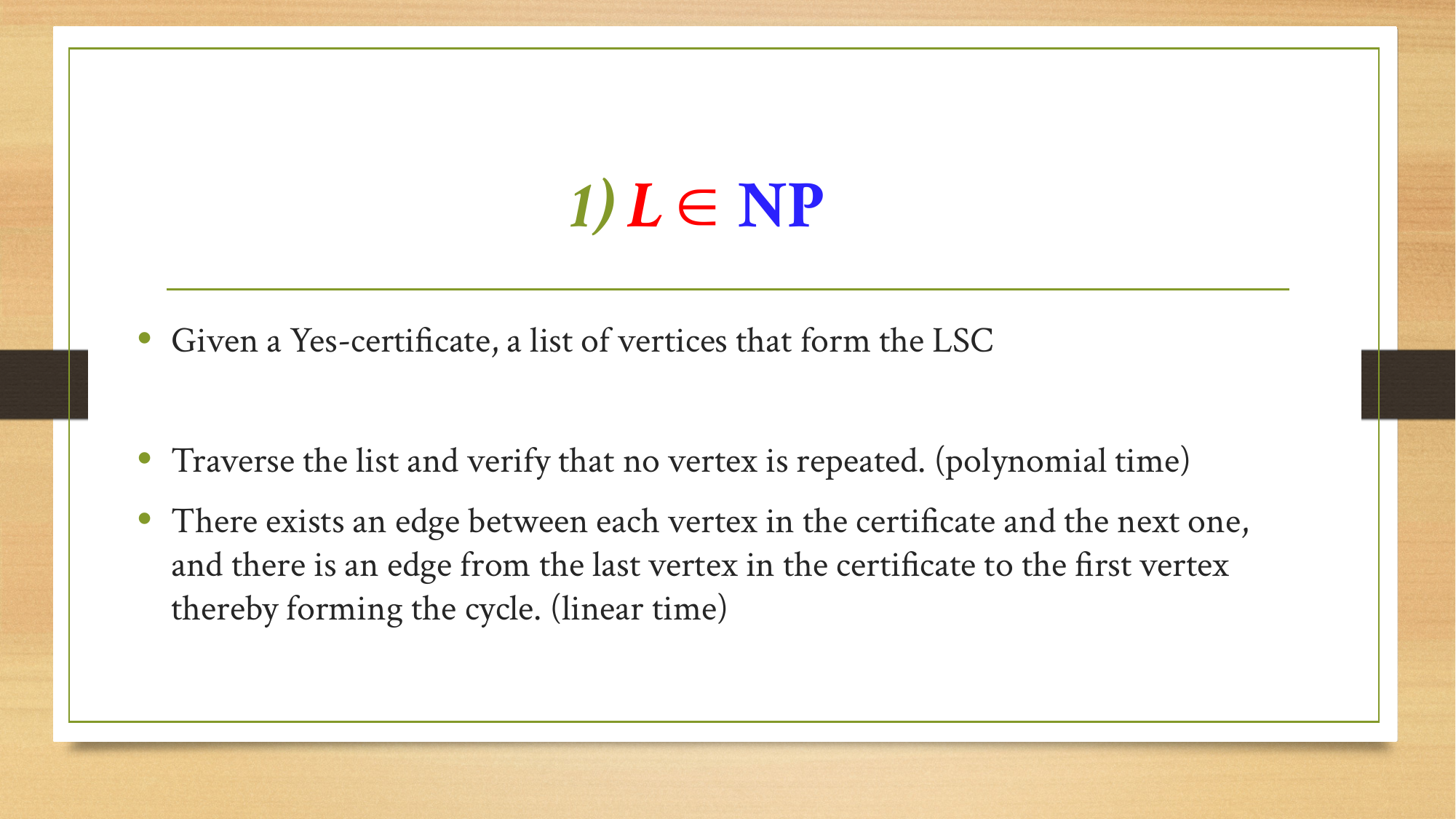

# 1) L ∈ NP
Given a Yes-certificate, a list of vertices that form the LSC

Traverse the list and verify that no vertex is repeated. (polynomial time)
There exists an edge between each vertex in the certificate and the next one, and there is an edge from the last vertex in the certificate to the first vertex thereby forming the cycle. (linear time)